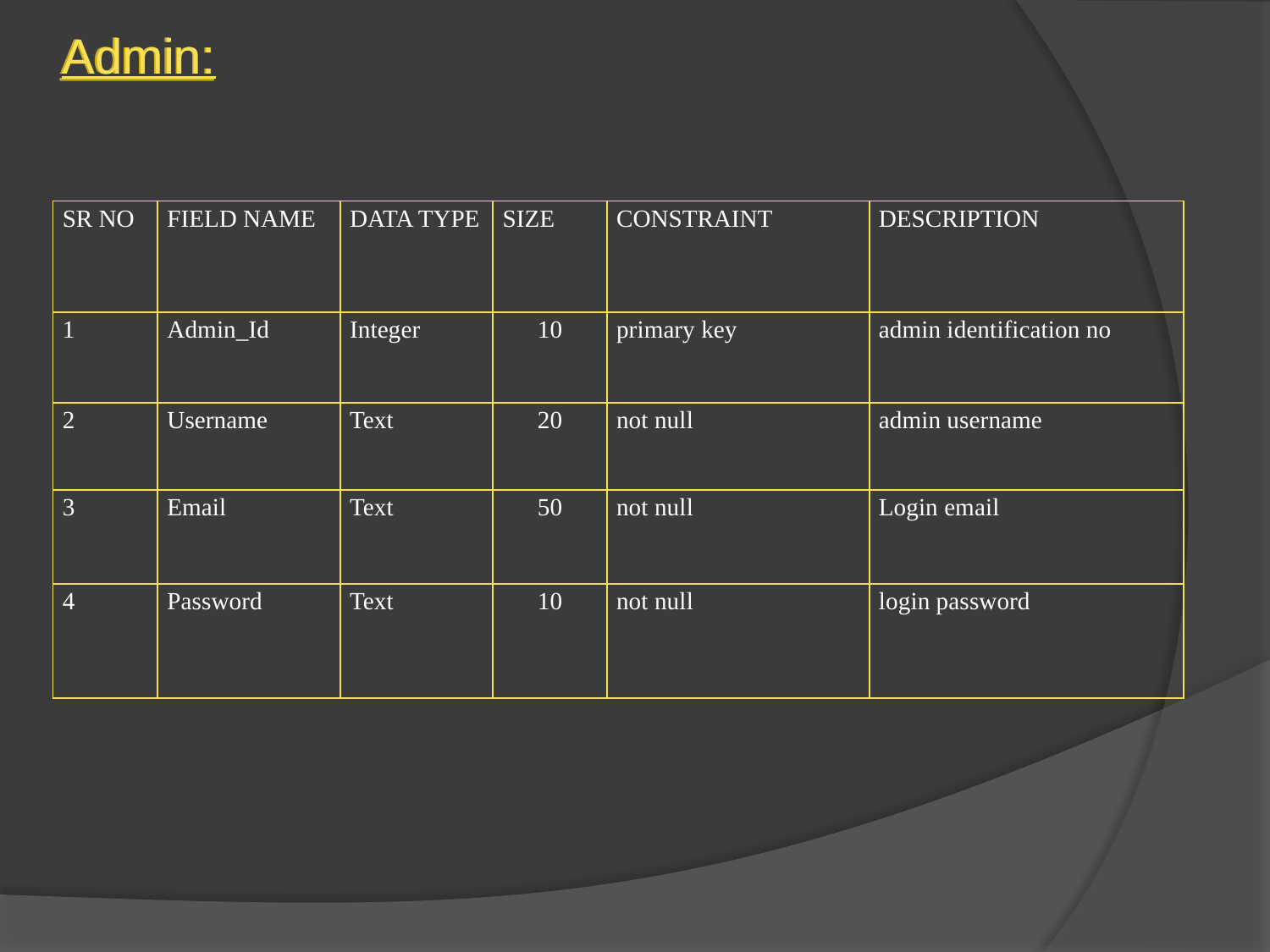

Admin:
| SR NO | FIELD NAME | DATA TYPE | SIZE | CONSTRAINT | DESCRIPTION |
| --- | --- | --- | --- | --- | --- |
| 1 | Admin\_Id | Integer | 10 | primary key | admin identification no |
| 2 | Username | Text | 20 | not null | admin username |
| 3 | Email | Text | 50 | not null | Login email |
| 4 | Password | Text | 10 | not null | login password |